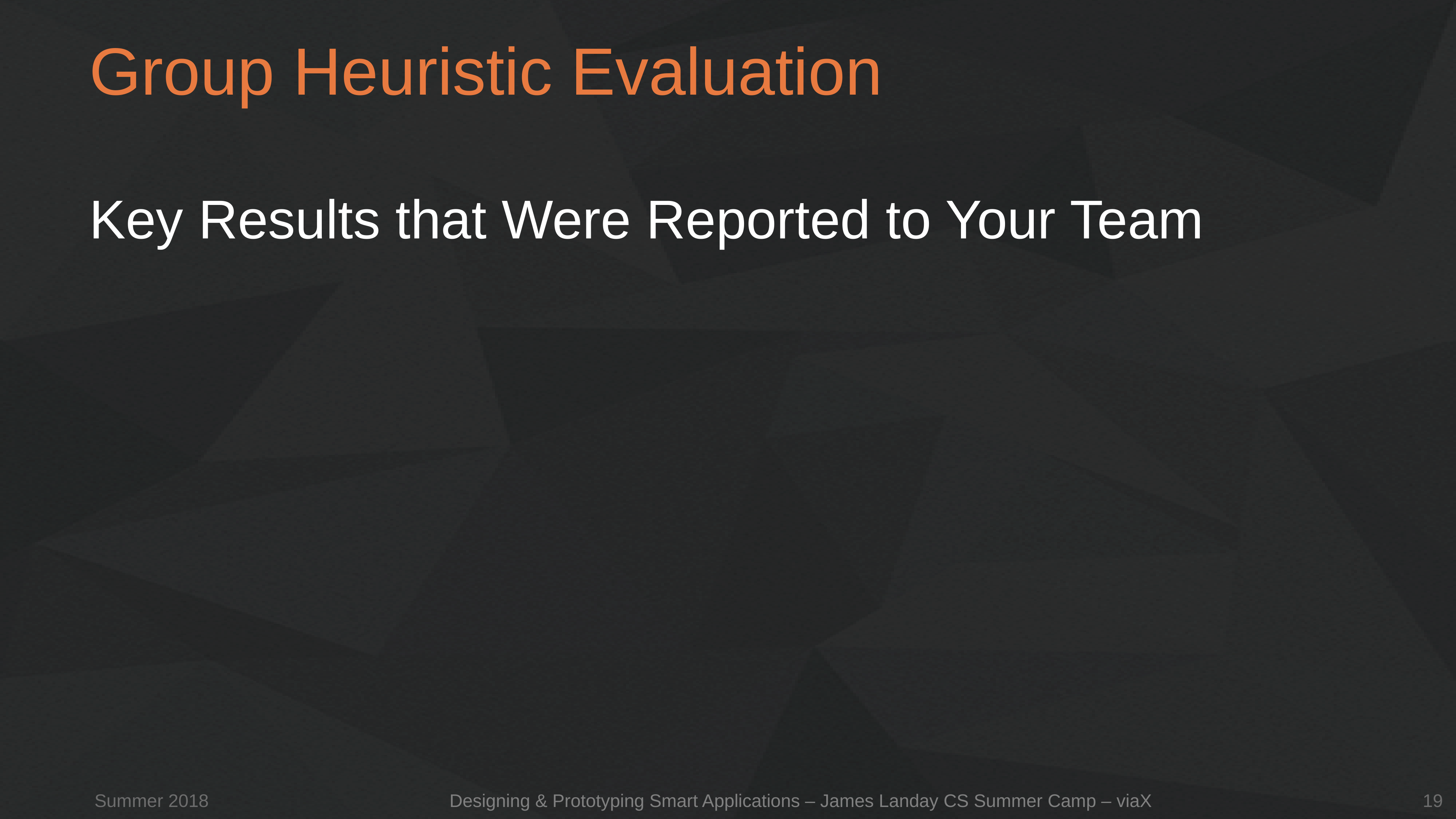

# Group Heuristic Evaluation
Key Results that Were Reported to Your Team
Summer 2018
Designing & Prototyping Smart Applications – James Landay CS Summer Camp – viaX
19